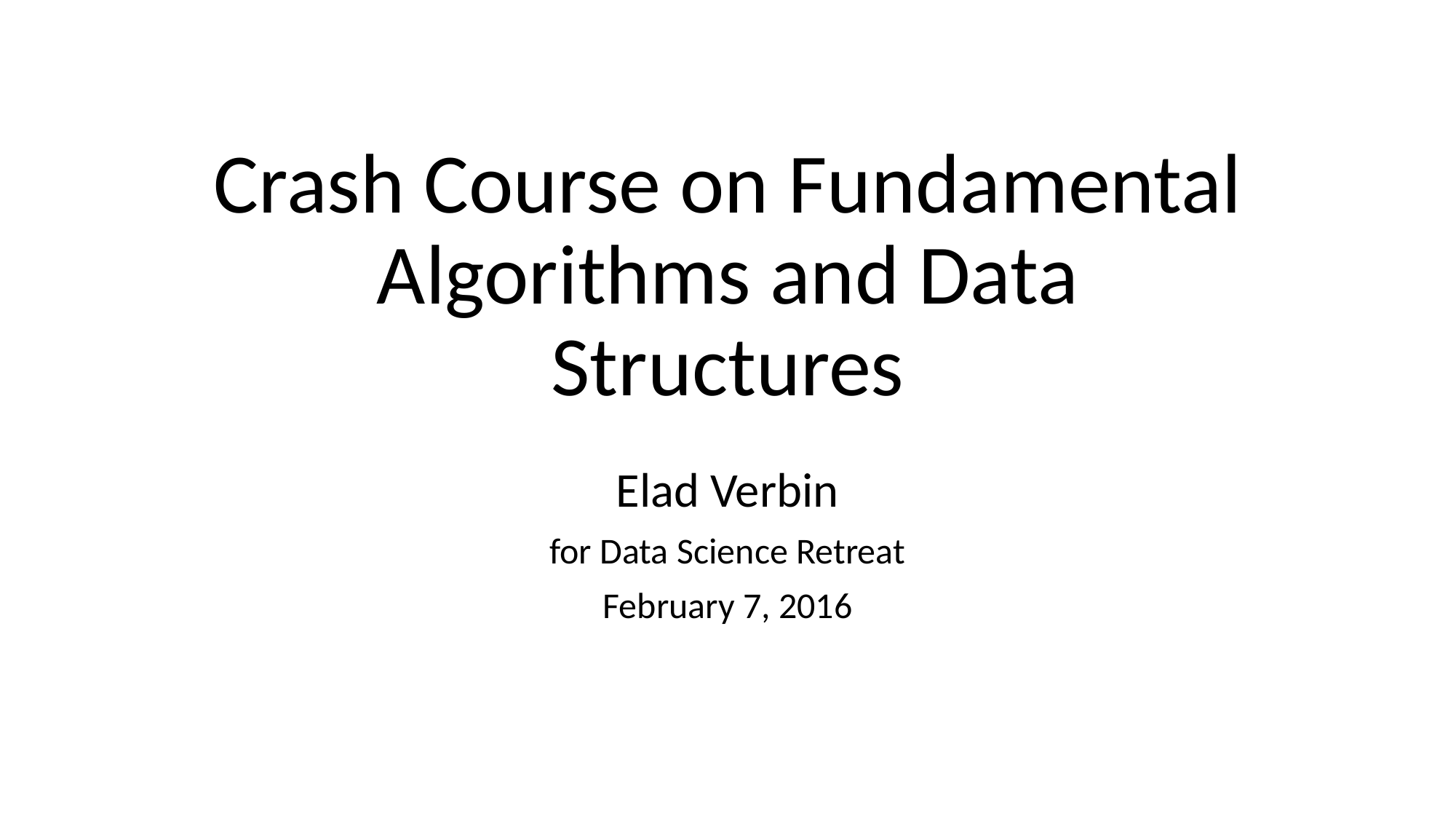

# Crash Course on Fundamental Algorithms and Data Structures
Elad Verbin
for Data Science Retreat
February 7, 2016